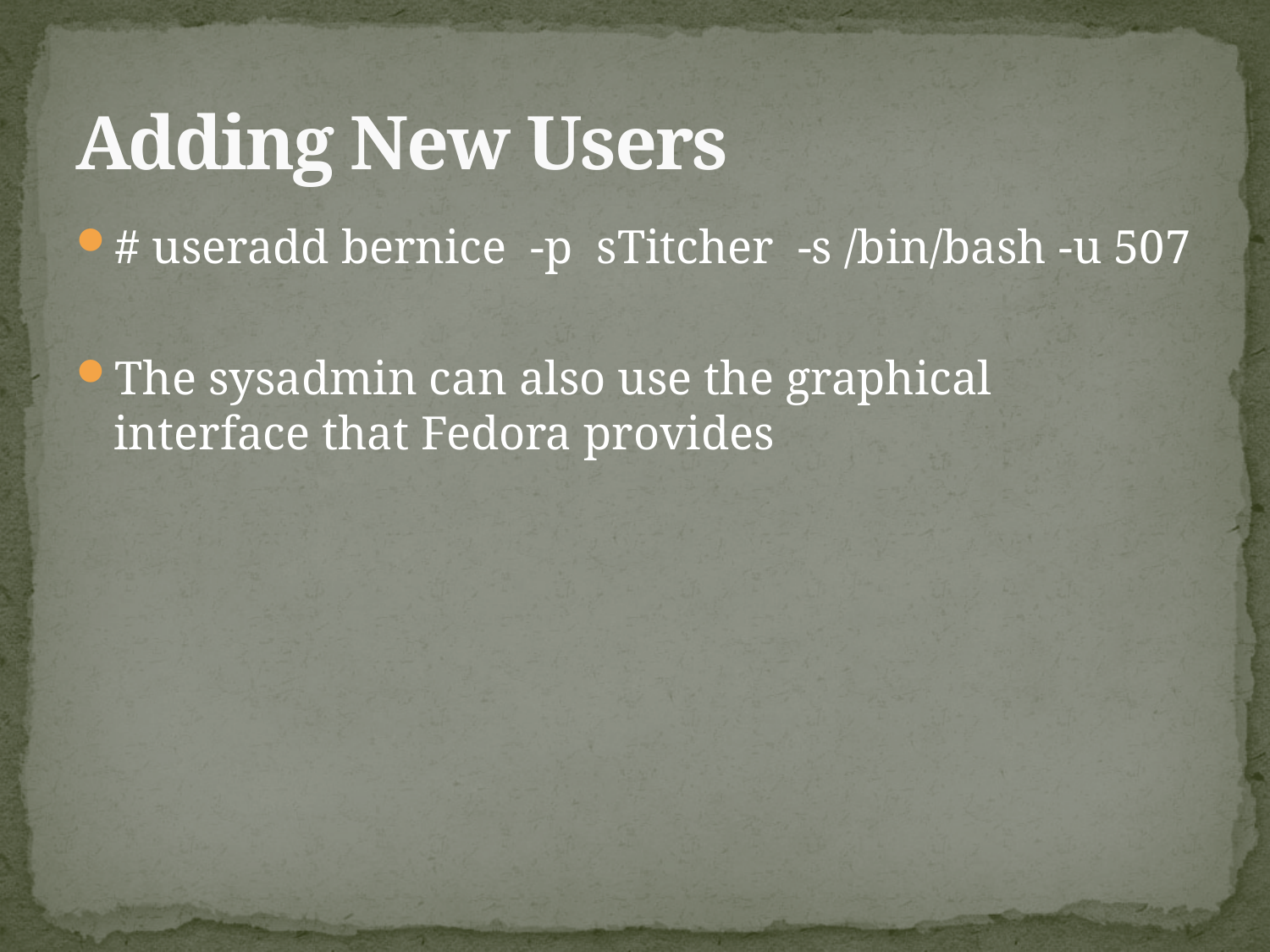

# Adding New Users
# useradd bernice  -p  sTitcher  -s /bin/bash -u 507

The sysadmin can also use the graphical interface that Fedora provides